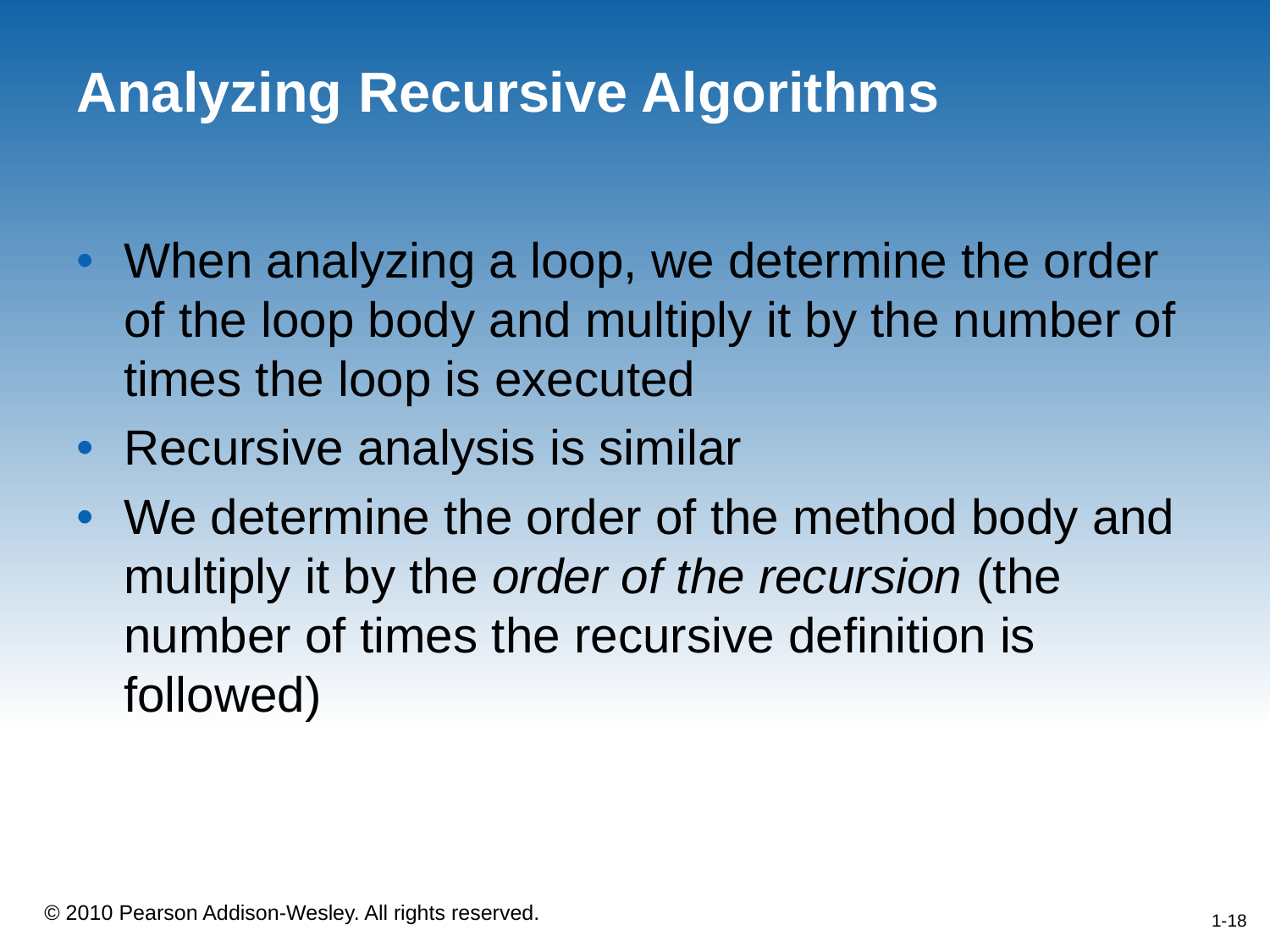

# Analyzing Recursive Algorithms
When analyzing a loop, we determine the order of the loop body and multiply it by the number of times the loop is executed
Recursive analysis is similar
We determine the order of the method body and multiply it by the order of the recursion (the number of times the recursive definition is followed)
1-18